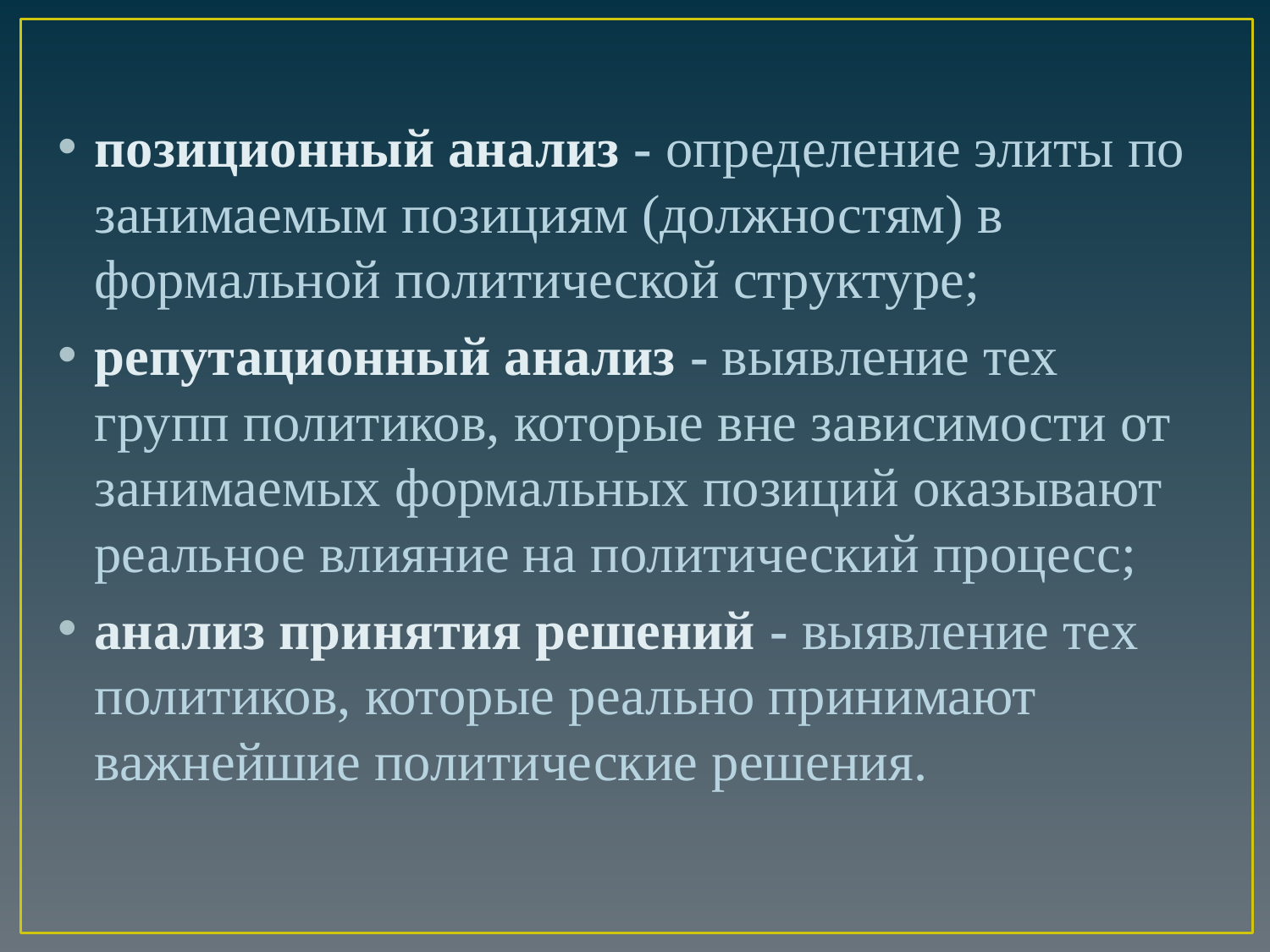

позиционный анализ - определение элиты по занимаемым позициям (должностям) в формальной политической структуре;
репутационный анализ - выявление тех групп политиков, которые вне зависимости от занимаемых формальных позиций оказывают реальное влияние на политический процесс;
анализ принятия решений - выявление тех политиков, которые реально принимают важнейшие политические решения.